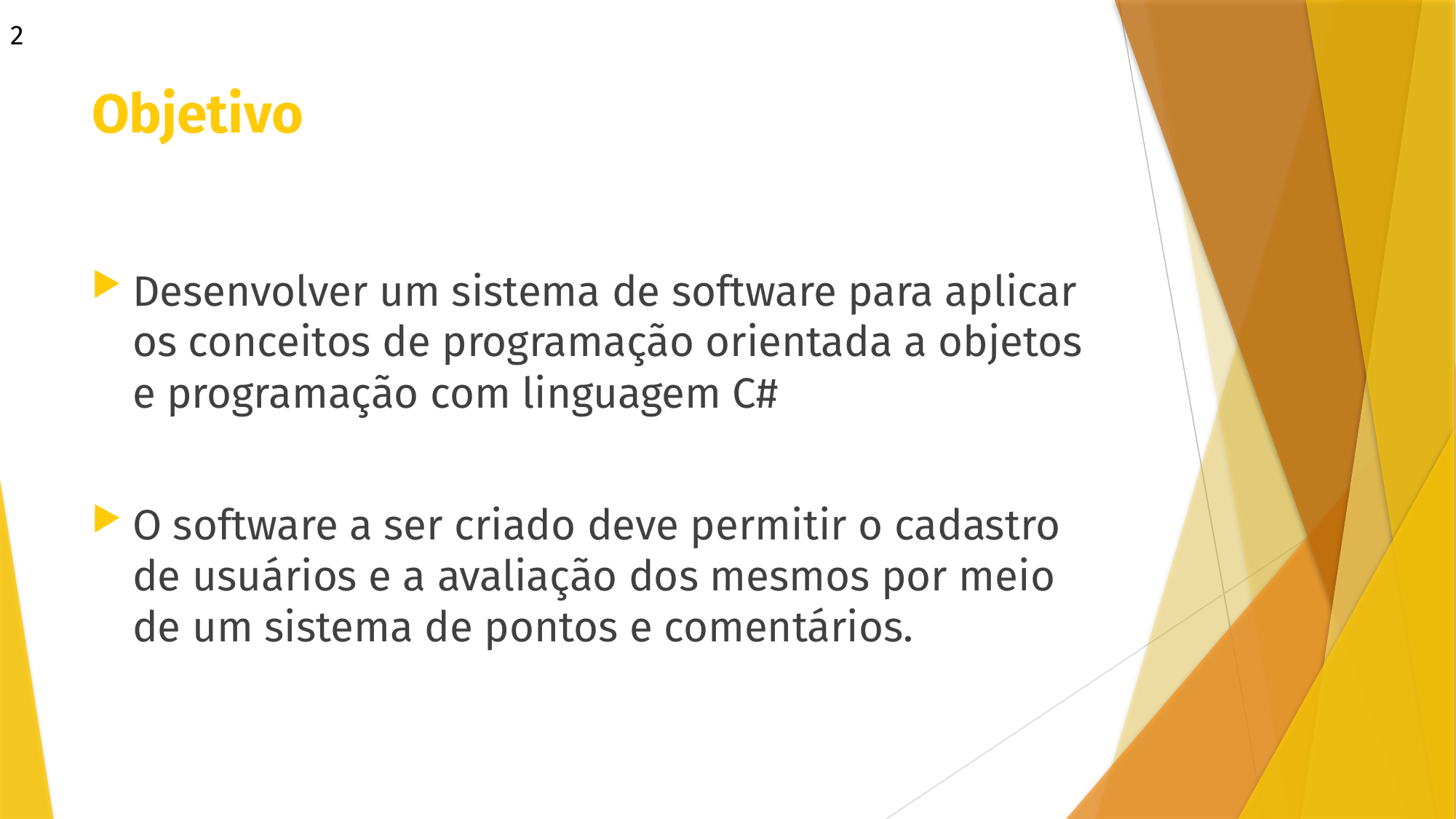

2
# Objetivo
Desenvolver um sistema de software para aplicar os conceitos de programação orientada a objetos e programação com linguagem C#

O software a ser criado deve permitir o cadastro de usuários e a avaliação dos mesmos por meio de um sistema de pontos e comentários.